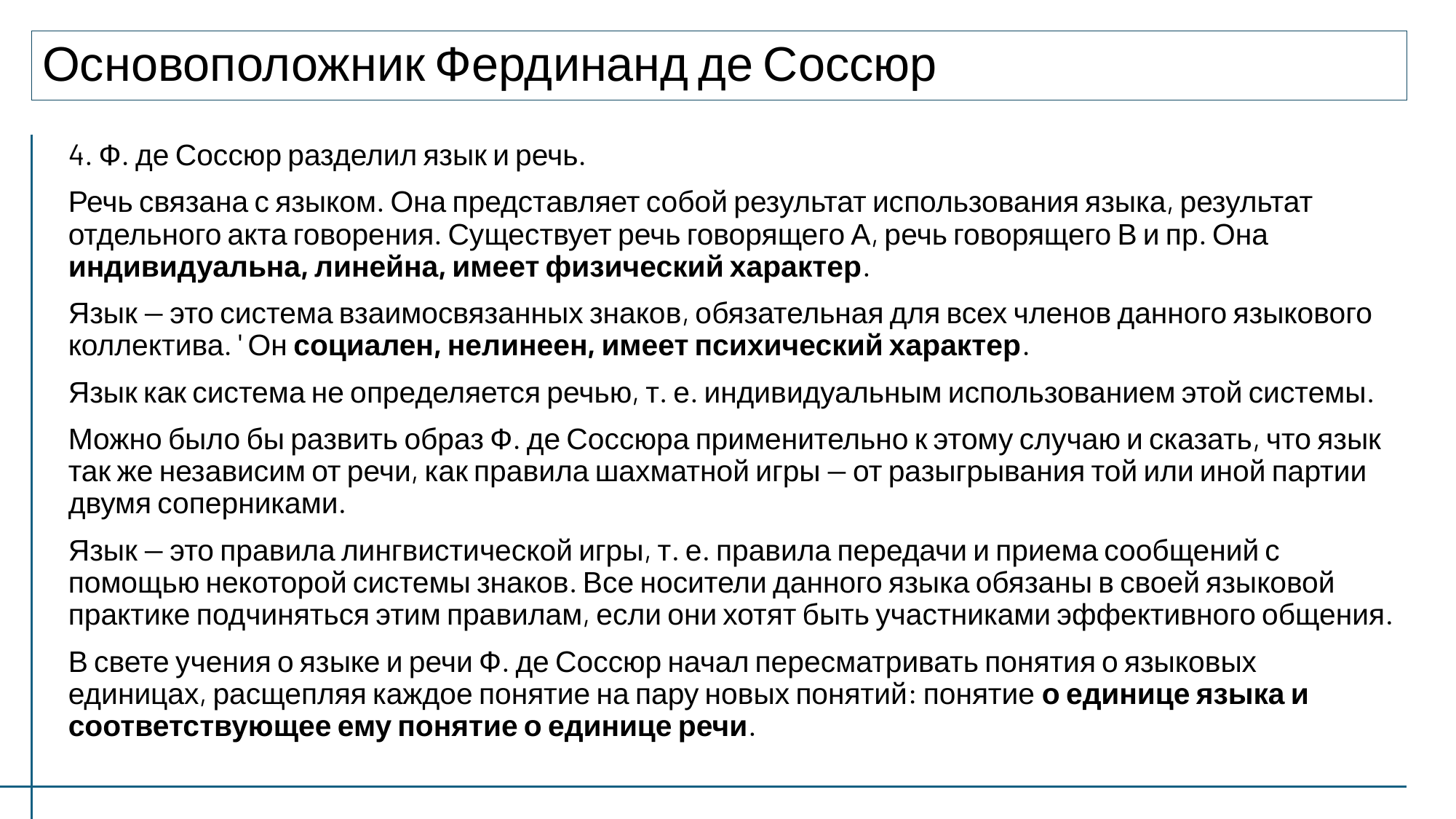

# Основоположник Фердинанд де Соссюр
4. Ф. де Соссюр разделил язык и речь.
Речь связана с языком. Она представляет собой результат использования языка, результат отдельного акта говорения. Существует речь говорящего А, речь говорящего В и пр. Она индивидуальна, линейна, имеет физический характер.
Язык — это система взаимосвязанных знаков, обязательная для всех членов данного языкового коллектива. ' Он социален, нелинеен, имеет психический характер.
Язык как система не определяется речью, т. е. индивидуальным использованием этой системы.
Можно было бы развить образ Ф. де Соссюра применительно к этому случаю и сказать, что язык так же независим от речи, как правила шахматной игры — от разыгрывания той или иной партии двумя соперниками.
Язык — это правила лингвистической игры, т. е. правила передачи и приема сообщений с помощью некоторой системы знаков. Все носители данного языка обязаны в своей языковой практике подчиняться этим правилам, если они хотят быть участниками эффективного общения.
В свете учения о языке и речи Ф. де Соссюр начал пересматривать понятия о языковых единицах, расщепляя каждое понятие на пару новых понятий: понятие о единице языка и соответствующее ему понятие о единице речи.